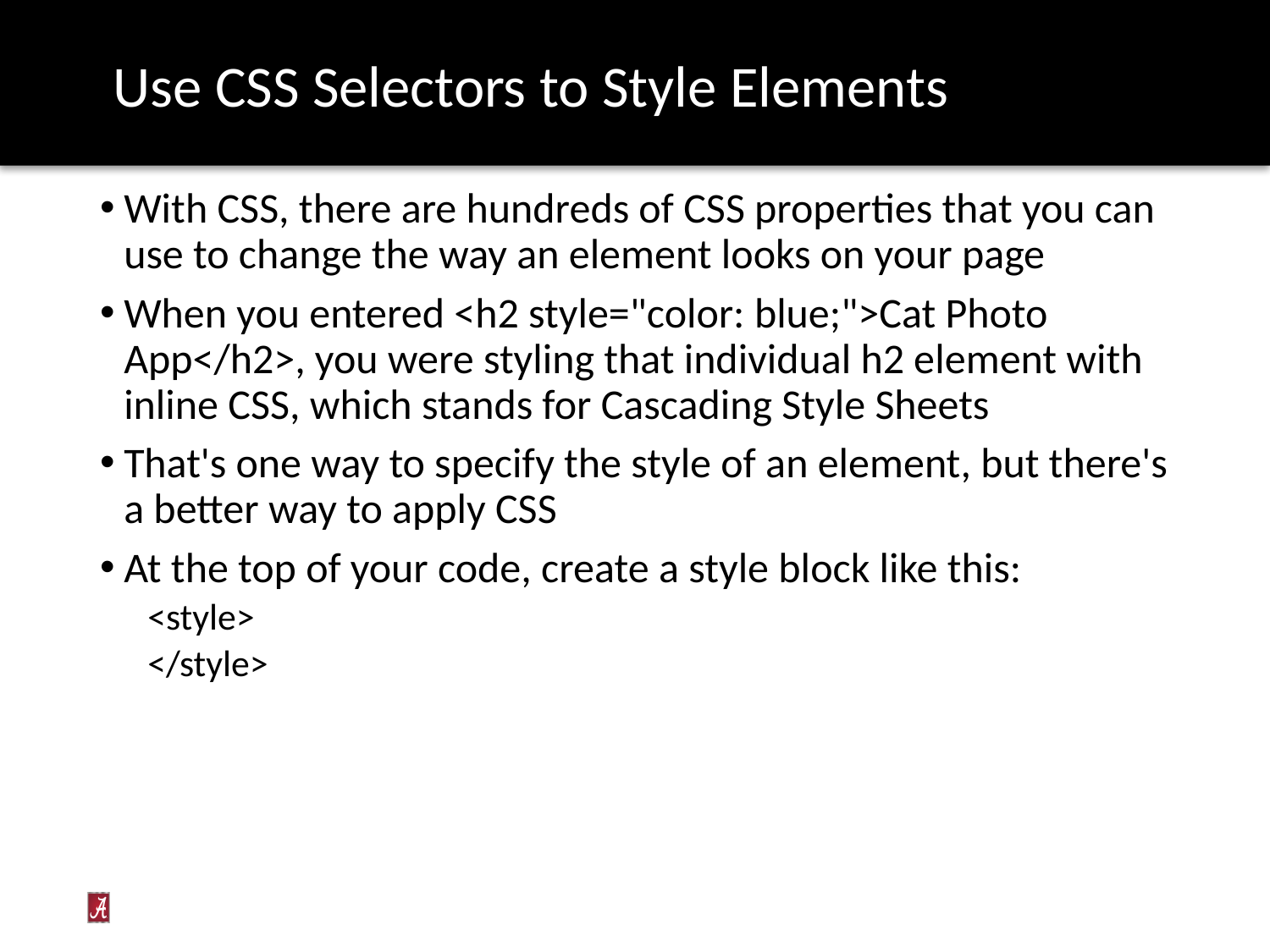

# Use CSS Selectors to Style Elements
With CSS, there are hundreds of CSS properties that you can use to change the way an element looks on your page
When you entered <h2 style="color: blue;">Cat Photo App</h2>, you were styling that individual h2 element with inline CSS, which stands for Cascading Style Sheets
That's one way to specify the style of an element, but there's a better way to apply CSS
At the top of your code, create a style block like this:
<style>
</style>